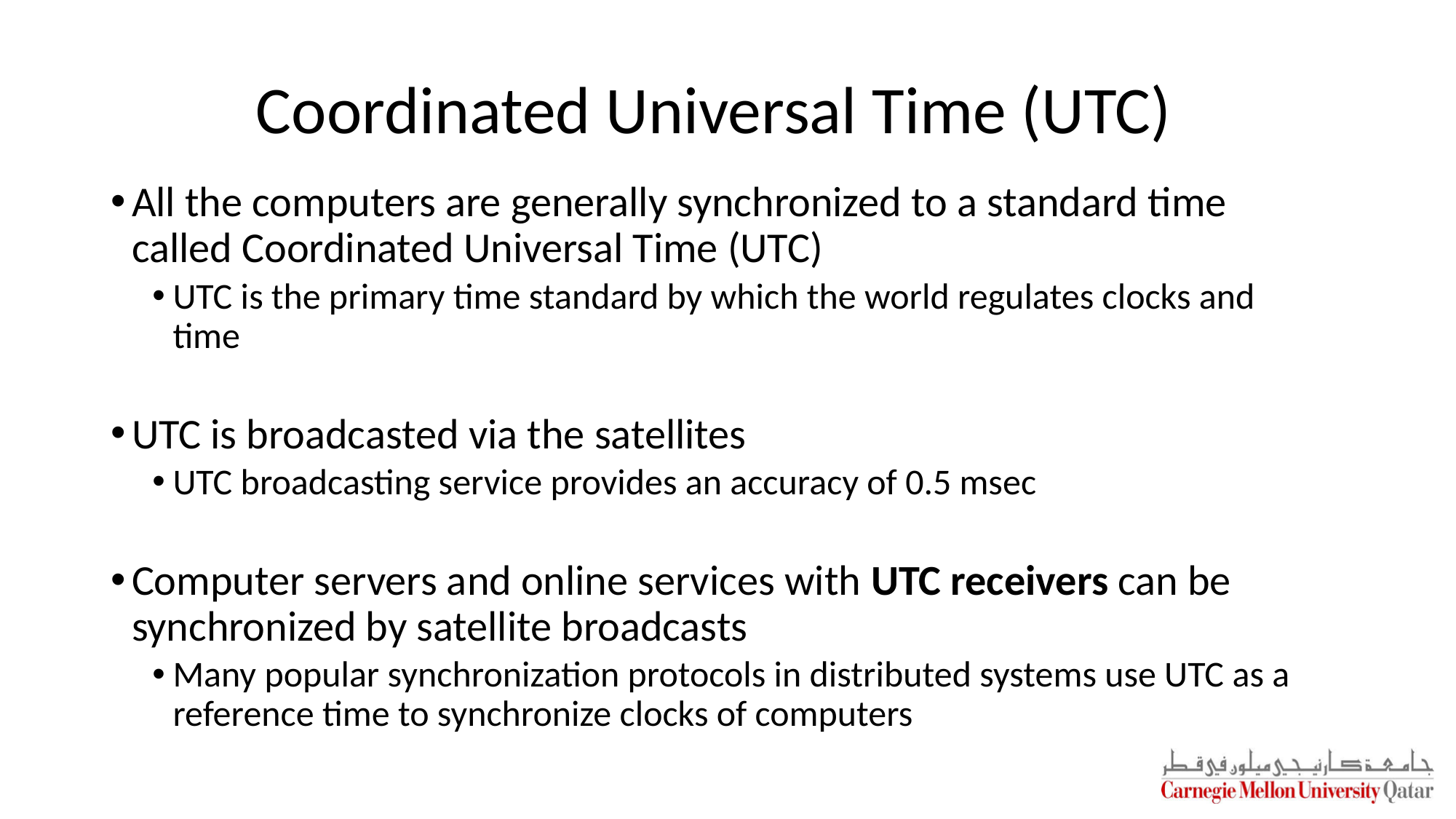

# Coordinated Universal Time (UTC)
All the computers are generally synchronized to a standard time called Coordinated Universal Time (UTC)
UTC is the primary time standard by which the world regulates clocks and time

UTC is broadcasted via the satellites
UTC broadcasting service provides an accuracy of 0.5 msec

Computer servers and online services with UTC receivers can be synchronized by satellite broadcasts
Many popular synchronization protocols in distributed systems use UTC as a reference time to synchronize clocks of computers